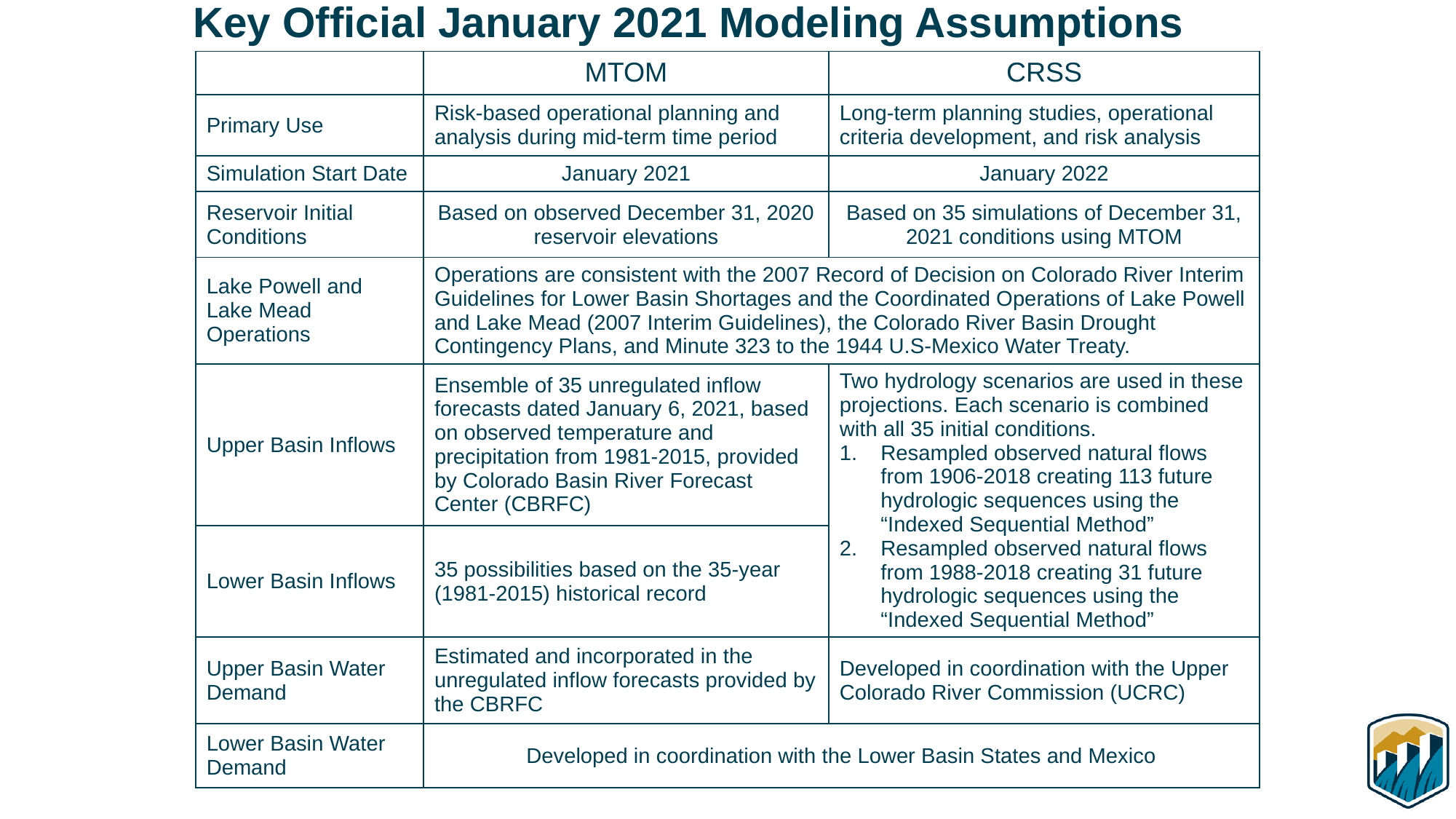

Key Official January 2021 Modeling Assumptions
|  | MTOM | CRSS |
| --- | --- | --- |
| Primary Use | Risk-based operational planning and analysis during mid-term time period | Long-term planning studies, operational criteria development, and risk analysis |
| Simulation Start Date | January 2021 | January 2022 |
| Reservoir Initial Conditions | Based on observed December 31, 2020 reservoir elevations | Based on 35 simulations of December 31, 2021 conditions using MTOM |
| Lake Powell and Lake Mead Operations | Operations are consistent with the 2007 Record of Decision on Colorado River Interim Guidelines for Lower Basin Shortages and the Coordinated Operations of Lake Powell and Lake Mead (2007 Interim Guidelines), the Colorado River Basin Drought Contingency Plans, and Minute 323 to the 1944 U.S-Mexico Water Treaty. |  |
| Upper Basin Inflows | Ensemble of 35 unregulated inflow forecasts dated January 6, 2021, based on observed temperature and precipitation from 1981-2015, provided by Colorado Basin River Forecast Center (CBRFC) | Two hydrology scenarios are used in these projections. Each scenario is combined with all 35 initial conditions. Resampled observed natural flows from 1906-2018 creating 113 future hydrologic sequences using the “Indexed Sequential Method” Resampled observed natural flows from 1988-2018 creating 31 future hydrologic sequences using the “Indexed Sequential Method” |
| Lower Basin Inflows | 35 possibilities based on the 35-year (1981-2015) historical record |  |
| Upper Basin Water Demand | Estimated and incorporated in the unregulated inflow forecasts provided by the CBRFC | Developed in coordination with the Upper Colorado River Commission (UCRC) |
| Lower Basin Water Demand | Developed in coordination with the Lower Basin States and Mexico |  |